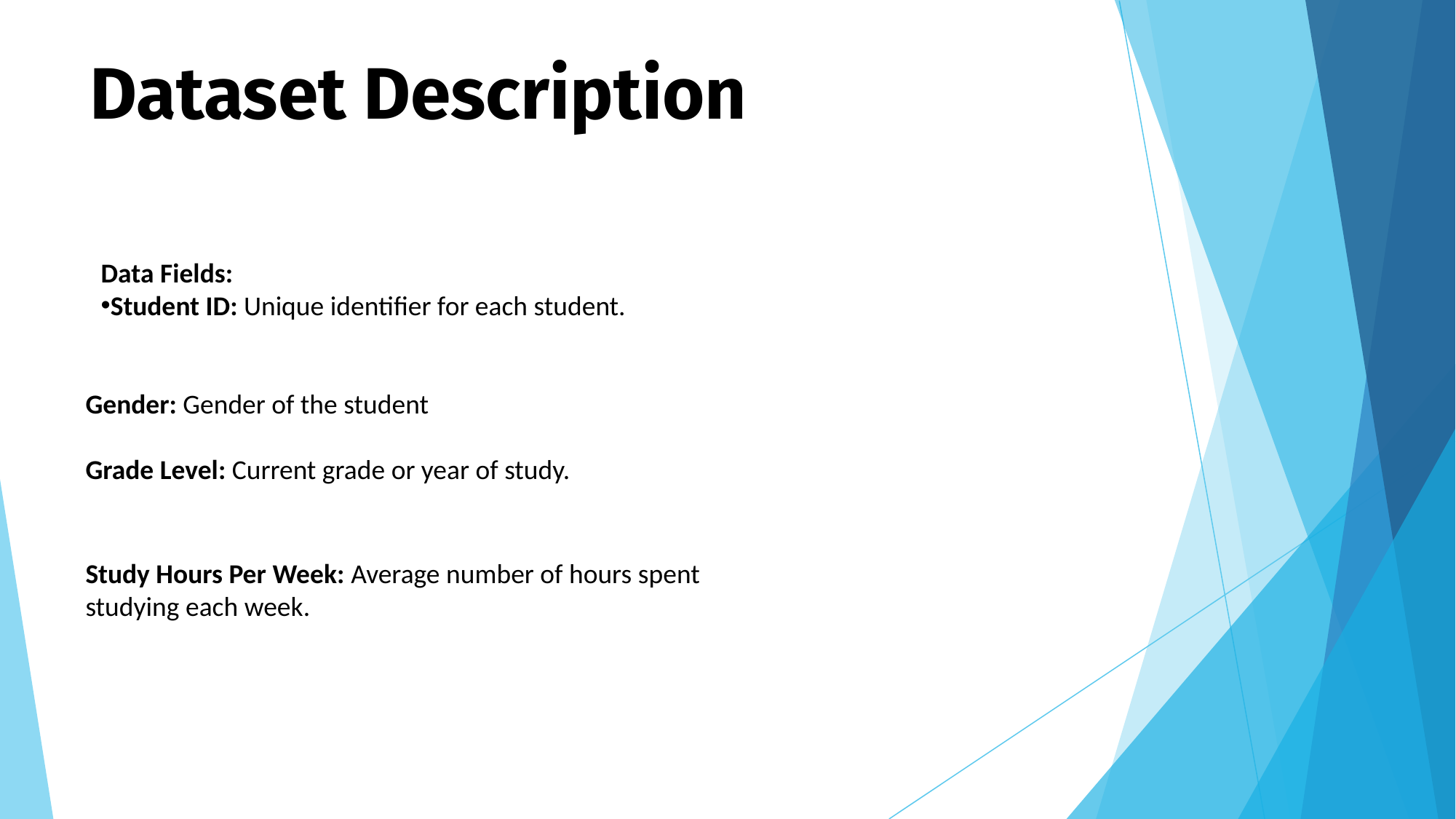

# Dataset Description
Data Fields:
Student ID: Unique identifier for each student.
Gender: Gender of the student

Grade Level: Current grade or year of study.
Study Hours Per Week: Average number of hours spent studying each week.